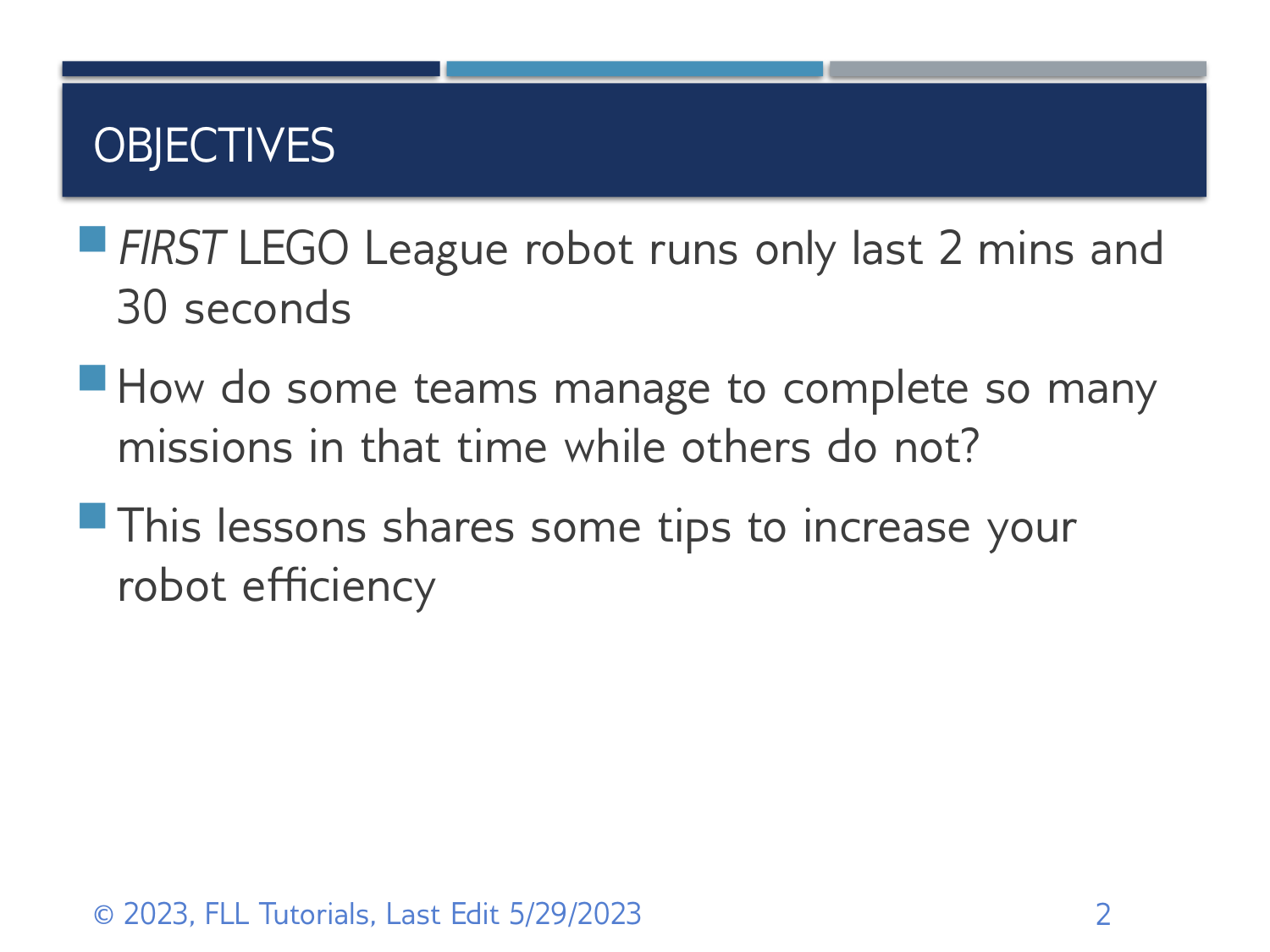

# OBJECTIVES
FIRST LEGO League robot runs only last 2 mins and 30 seconds
How do some teams manage to complete so many missions in that time while others do not?
This lessons shares some tips to increase your robot efficiency
© 2023, FLL Tutorials, Last Edit 5/29/2023
2